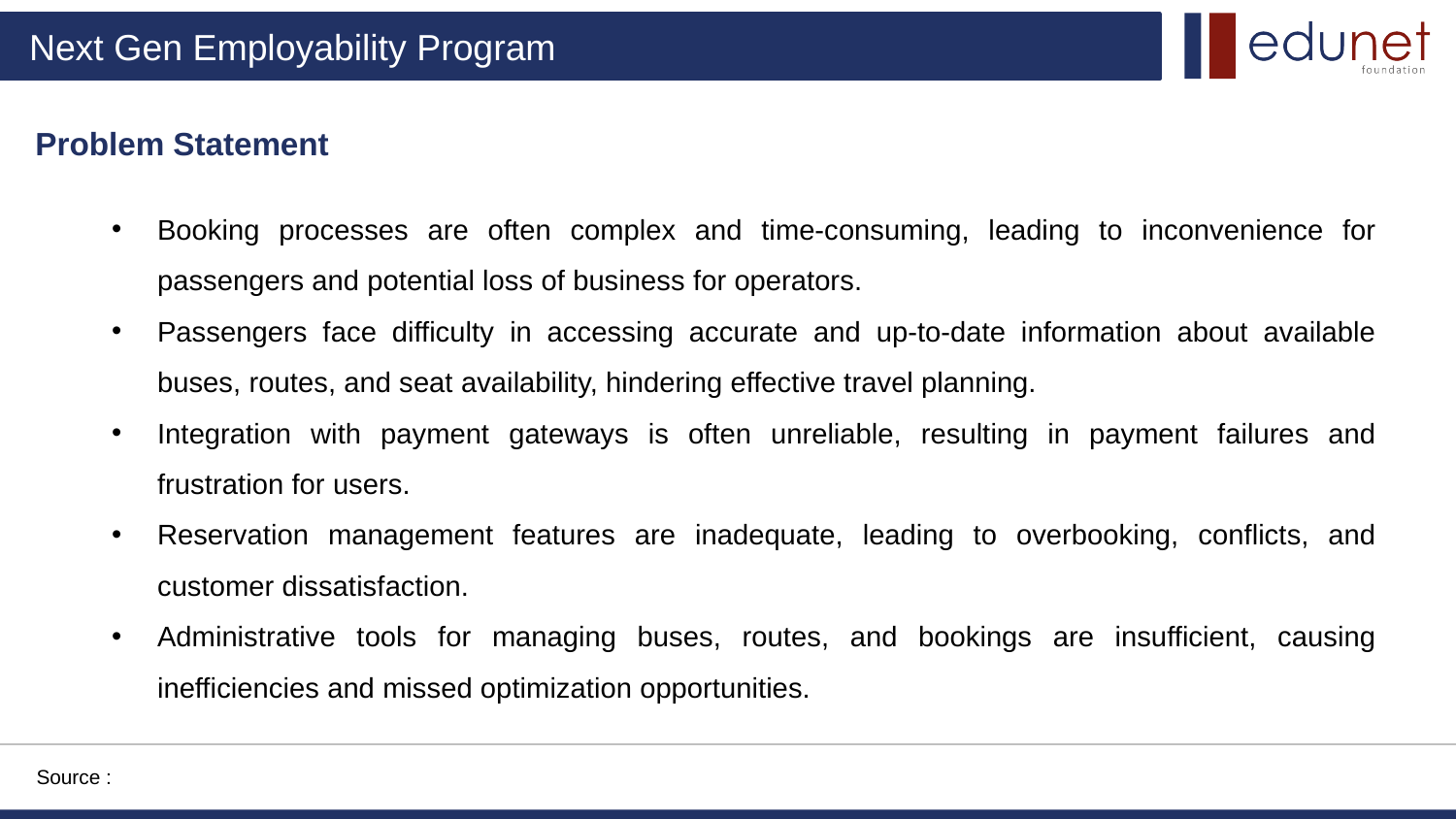

Problem Statement
Booking processes are often complex and time-consuming, leading to inconvenience for passengers and potential loss of business for operators.
Passengers face difficulty in accessing accurate and up-to-date information about available buses, routes, and seat availability, hindering effective travel planning.
Integration with payment gateways is often unreliable, resulting in payment failures and frustration for users.
Reservation management features are inadequate, leading to overbooking, conflicts, and customer dissatisfaction.
Administrative tools for managing buses, routes, and bookings are insufficient, causing inefficiencies and missed optimization opportunities.
Source :